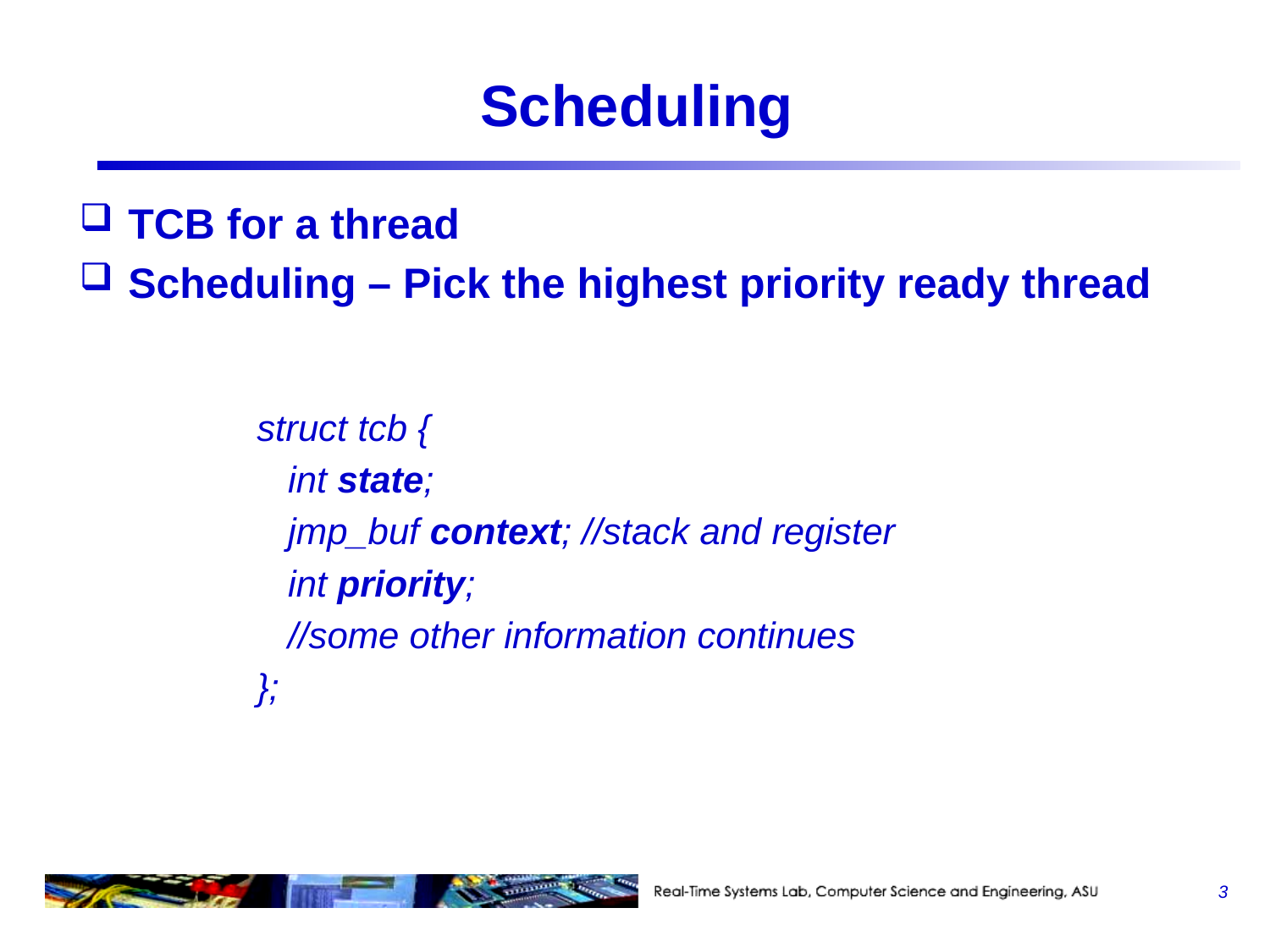

# Scheduling
TCB for a thread
Scheduling – Pick the highest priority ready thread
struct tcb {
   int state;
   jmp_buf context; //stack and register
   int priority;
   //some other information continues
};

3